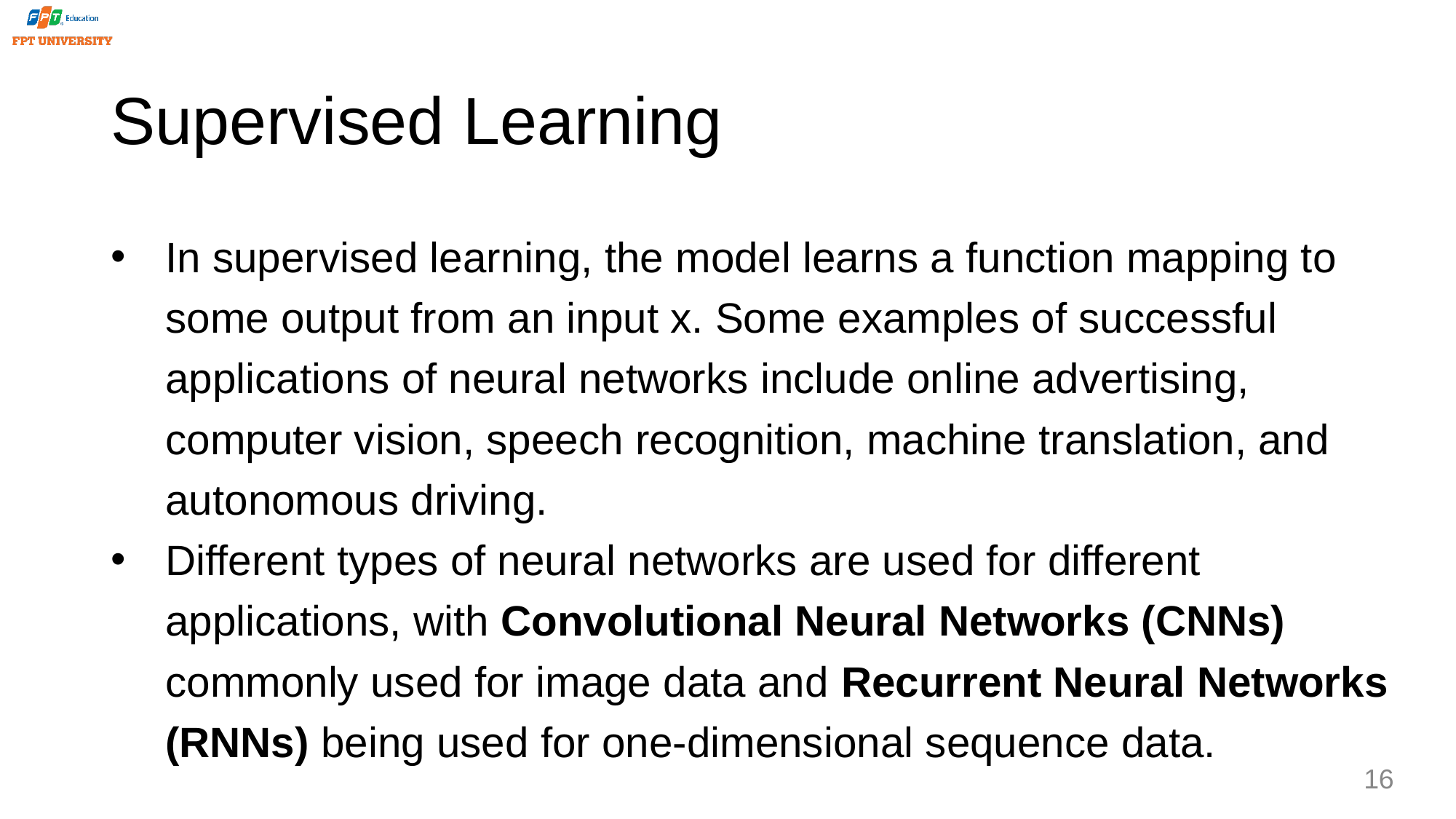

# Supervised Learning
In supervised learning, the model learns a function mapping to some output from an input x. Some examples of successful applications of neural networks include online advertising, computer vision, speech recognition, machine translation, and autonomous driving.
Different types of neural networks are used for different applications, with Convolutional Neural Networks (CNNs) commonly used for image data and Recurrent Neural Networks (RNNs) being used for one-dimensional sequence data.
16